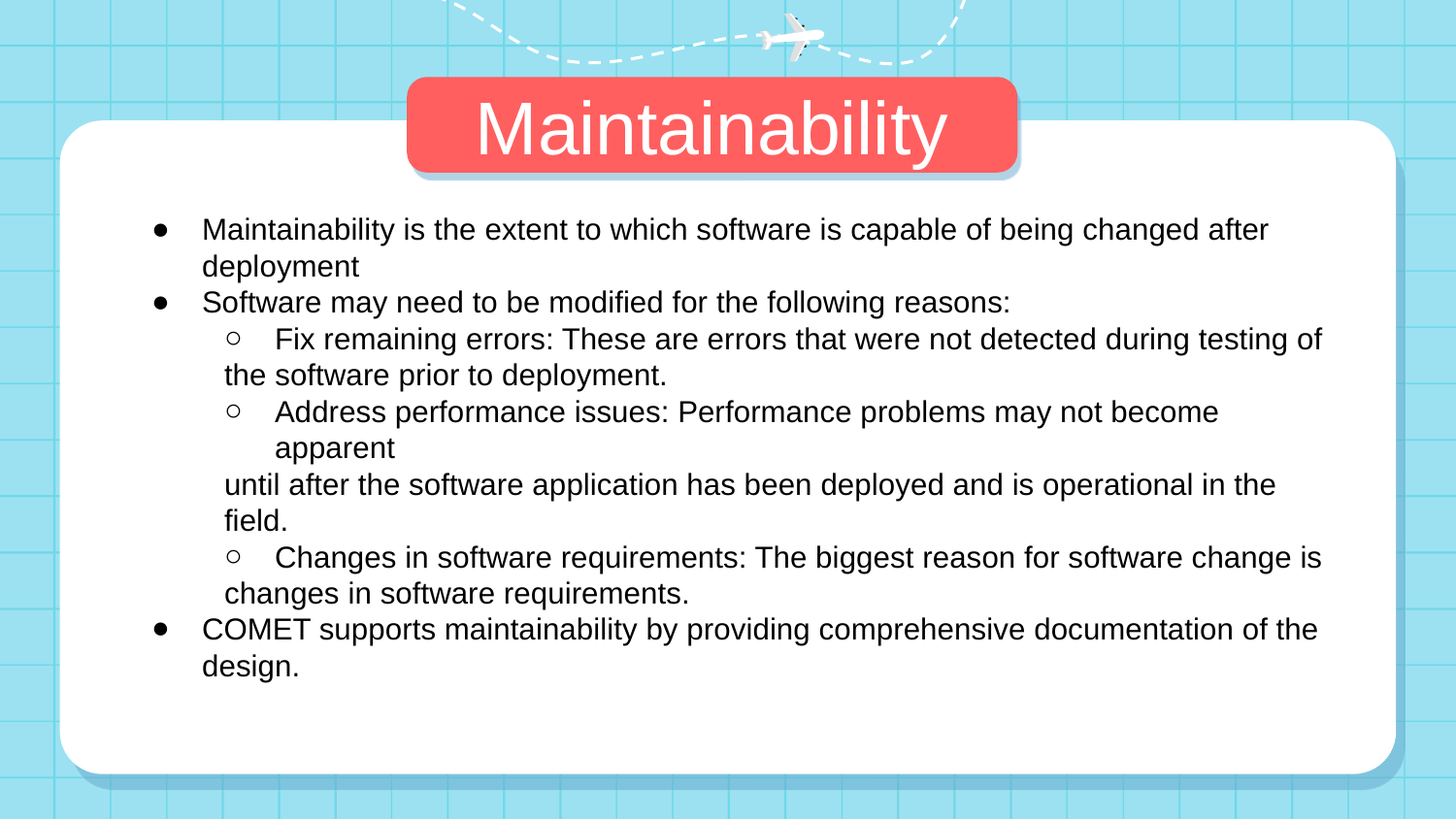

Maintainability
Maintainability is the extent to which software is capable of being changed after deployment
Software may need to be modified for the following reasons:
Fix remaining errors: These are errors that were not detected during testing of
the software prior to deployment.
Address performance issues: Performance problems may not become apparent
until after the software application has been deployed and is operational in the
field.
Changes in software requirements: The biggest reason for software change is
changes in software requirements.
COMET supports maintainability by providing comprehensive documentation of the design.